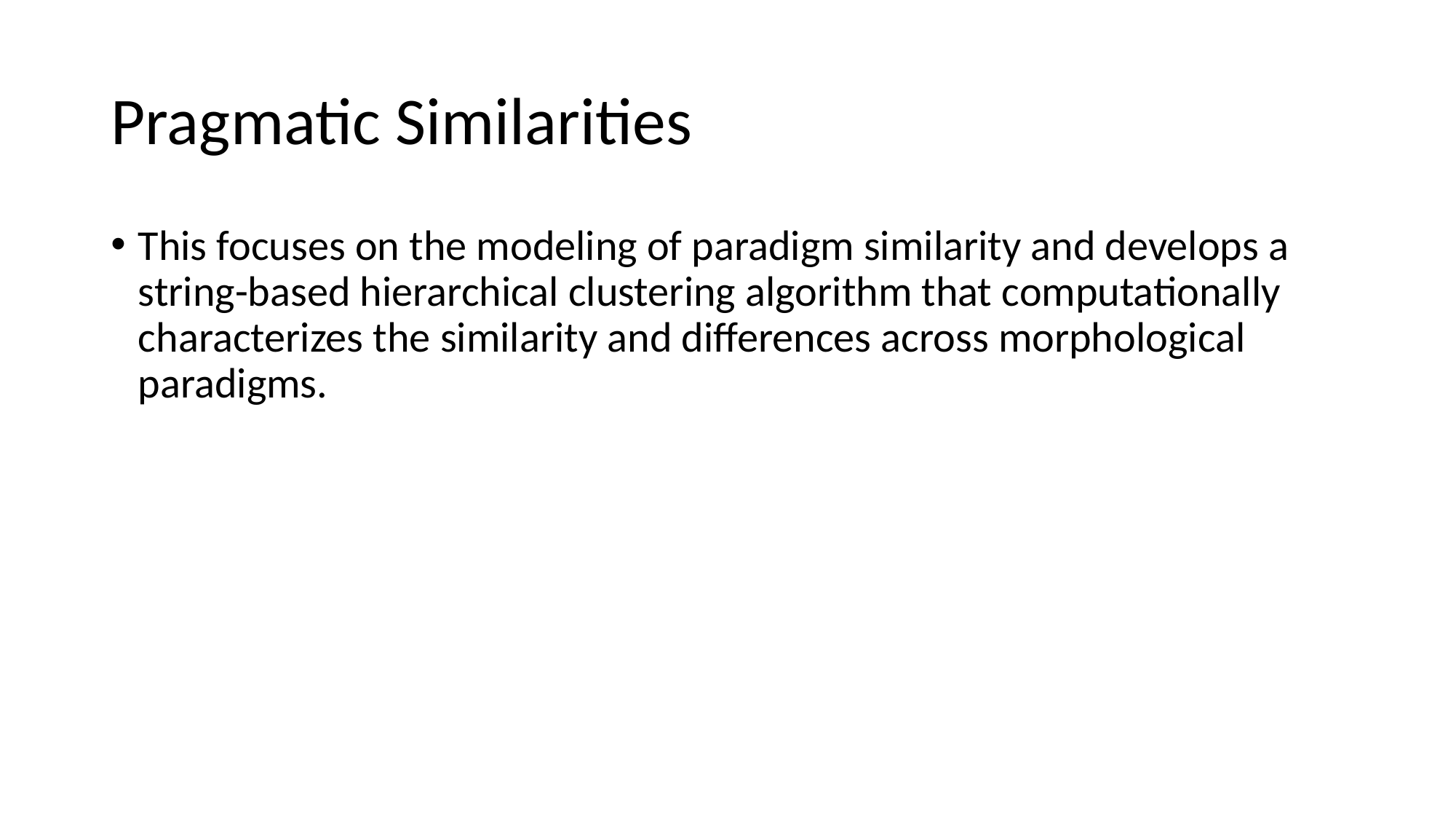

# Pragmatic Similarities
This focuses on the modeling of paradigm similarity and develops a string-based hierarchical clustering algorithm that computationally characterizes the similarity and differences across morphological paradigms.